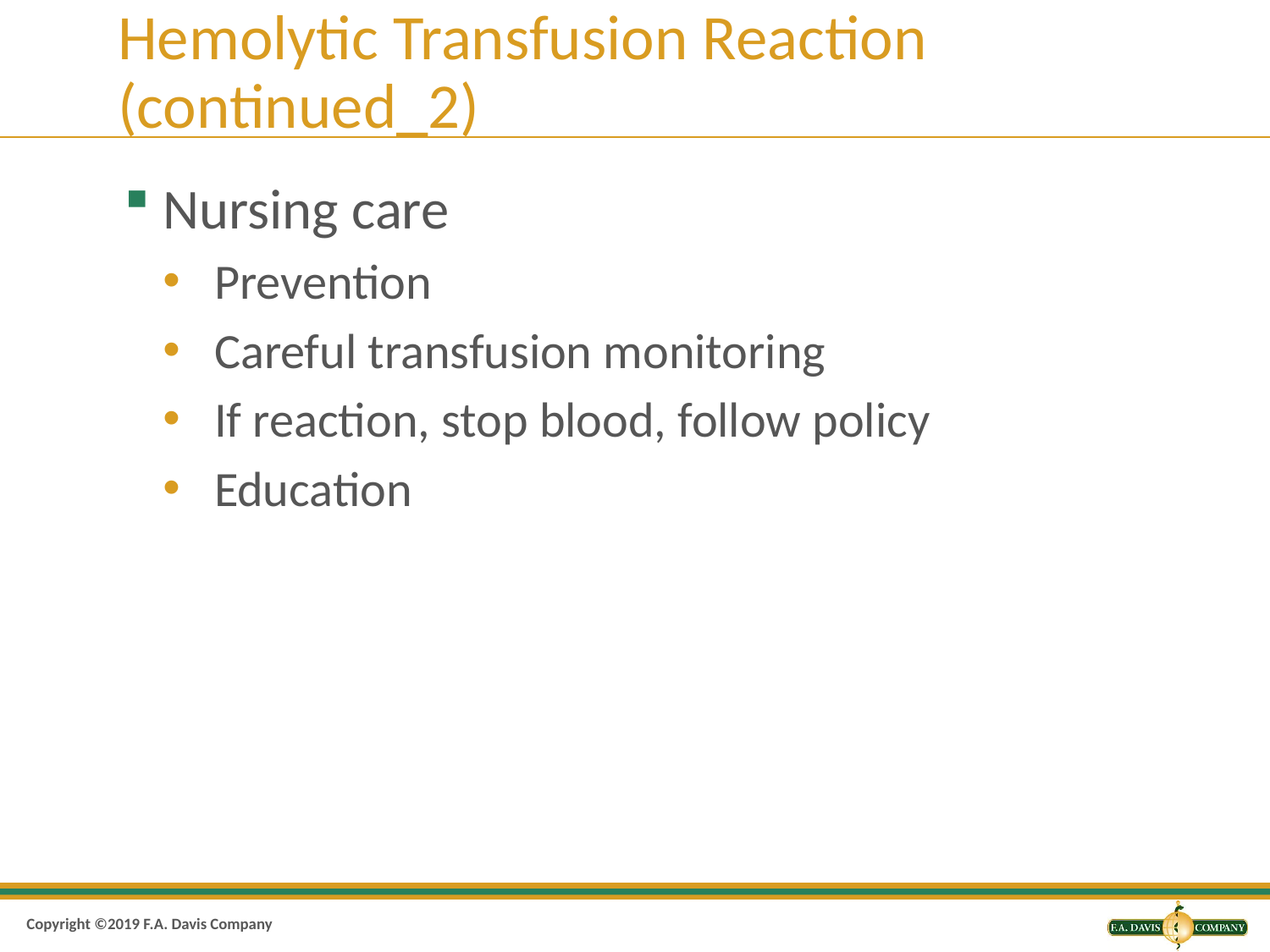

# Hemolytic Transfusion Reaction (continued_2)
Nursing care
 Prevention
 Careful transfusion monitoring
 If reaction, stop blood, follow policy
 Education